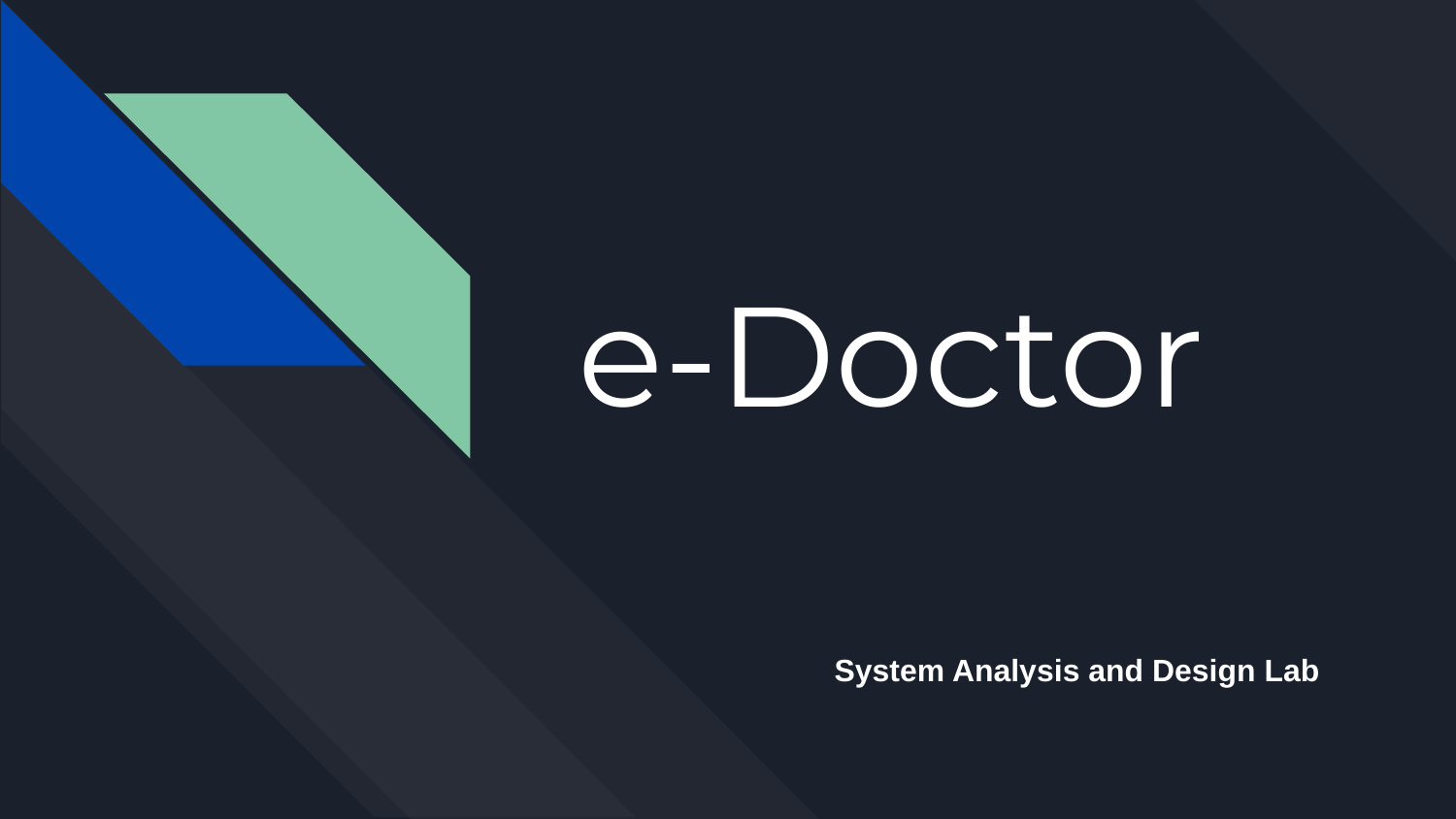

# e-Doctor

System Analysis and Design Lab